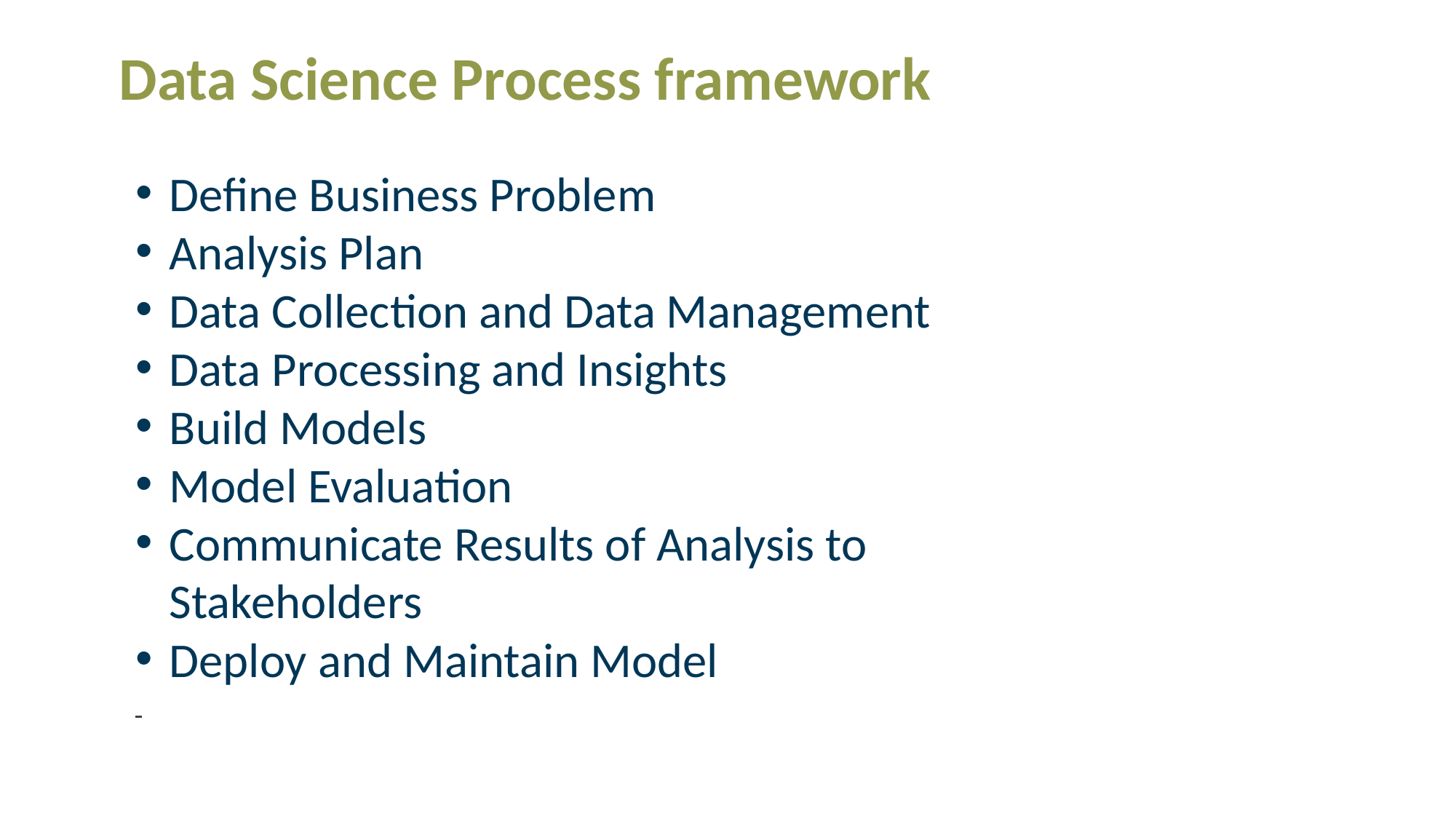

# Data Science Process framework
Define Business Problem
Analysis Plan
Data Collection and Data Management
Data Processing and Insights
Build Models
Model Evaluation
Communicate Results of Analysis to Stakeholders
Deploy and Maintain Model